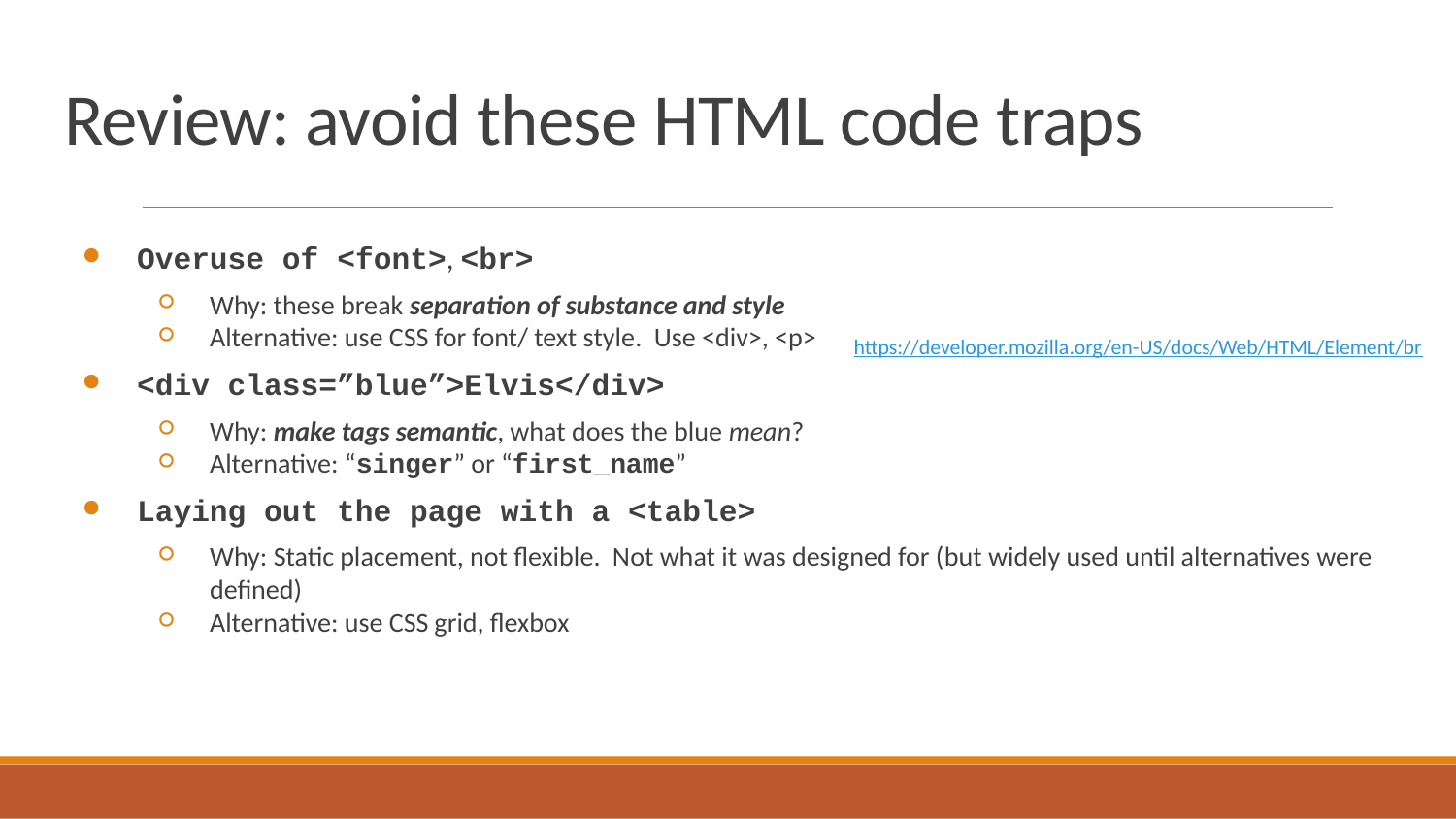

# Review: avoid these HTML code traps
Overuse of <font>, <br>
Why: these break separation of substance and style
Alternative: use CSS for font/ text style.  Use <div>, <p>
<div class=”blue”>Elvis</div>
Why: make tags semantic, what does the blue mean?
Alternative: “singer” or “first_name”
Laying out the page with a <table>
Why: Static placement, not flexible.  Not what it was designed for (but widely used until alternatives were defined)
Alternative: use CSS grid, flexbox
https://developer.mozilla.org/en-US/docs/Web/HTML/Element/br